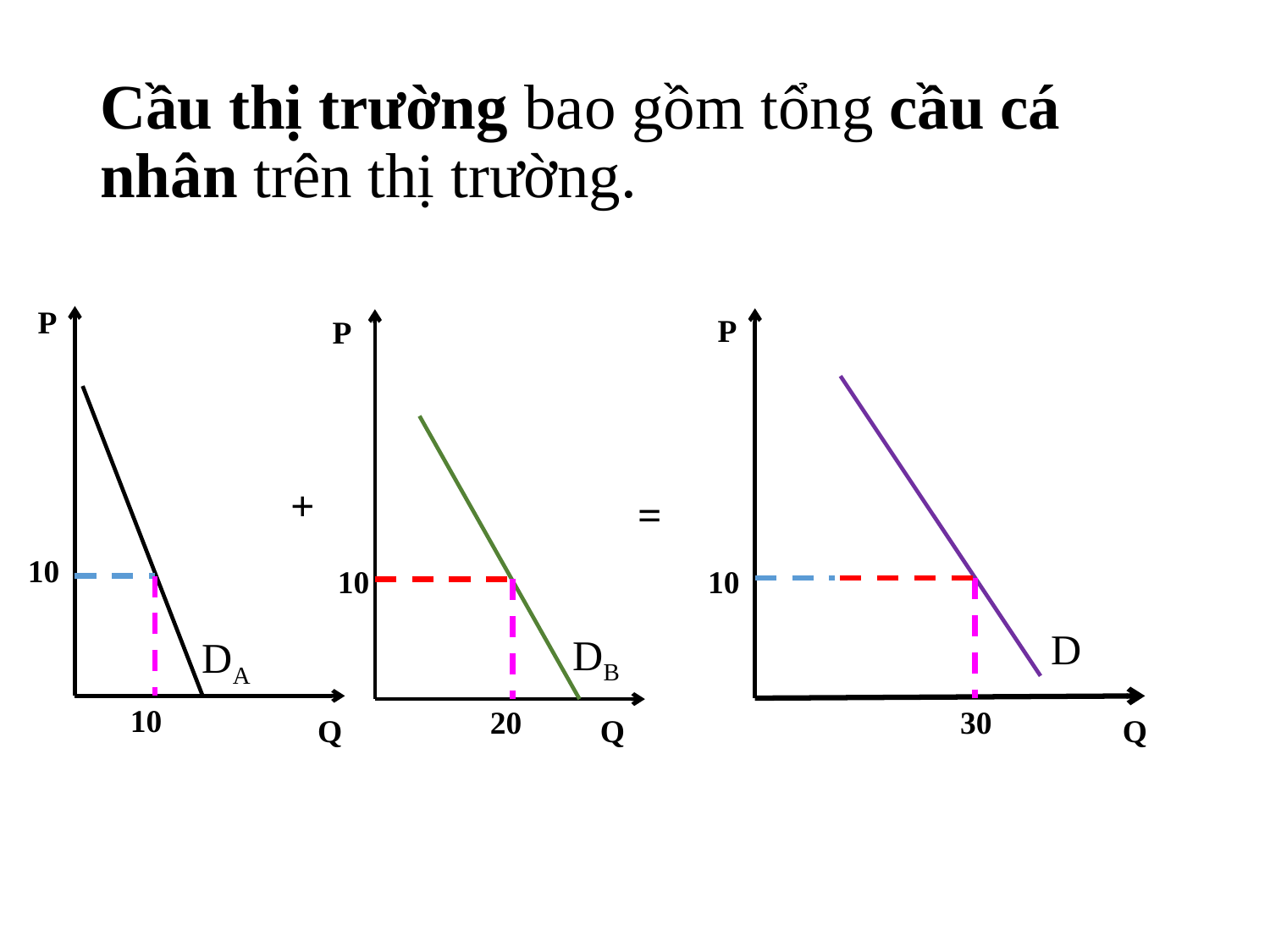

# Cầu thị trường bao gồm tổng cầu cá nhân trên thị trường.
P
P
P
+
=
10
10
10
D
DB
DA
10
20
30
Q
Q
Q